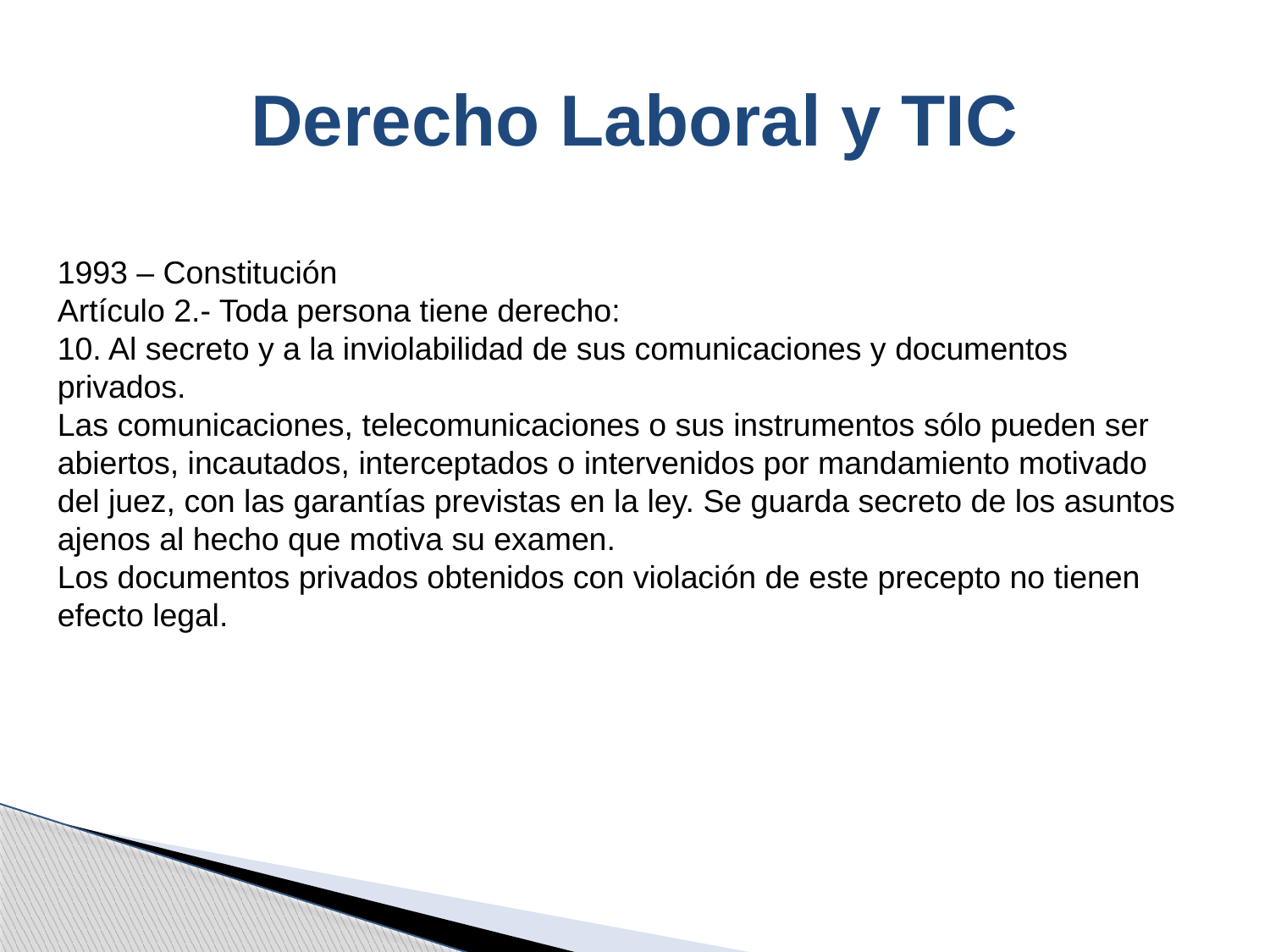

# Derecho Laboral y TIC
1993 – Constitución
Artículo 2.- Toda persona tiene derecho:
10. Al secreto y a la inviolabilidad de sus comunicaciones y documentos
privados.
Las comunicaciones, telecomunicaciones o sus instrumentos sólo pueden ser
abiertos, incautados, interceptados o intervenidos por mandamiento motivado
del juez, con las garantías previstas en la ley. Se guarda secreto de los asuntos
ajenos al hecho que motiva su examen.
Los documentos privados obtenidos con violación de este precepto no tienen
efecto legal.